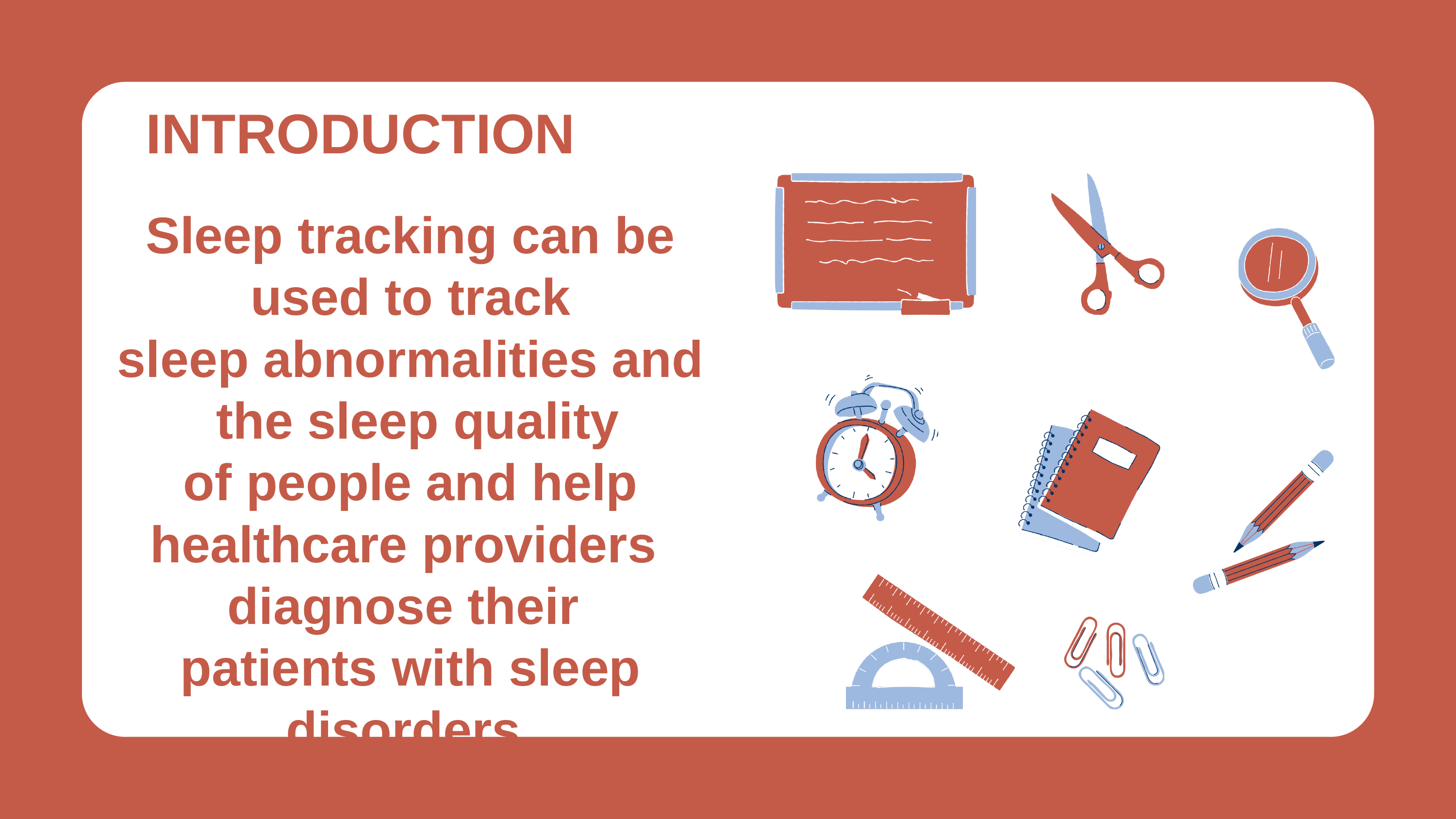

INTRODUCTION

Sleep tracking can be
 used to track
sleep abnormalities and
 the sleep quality
 of people and help
healthcare providers
diagnose their
patients with sleep disorders.